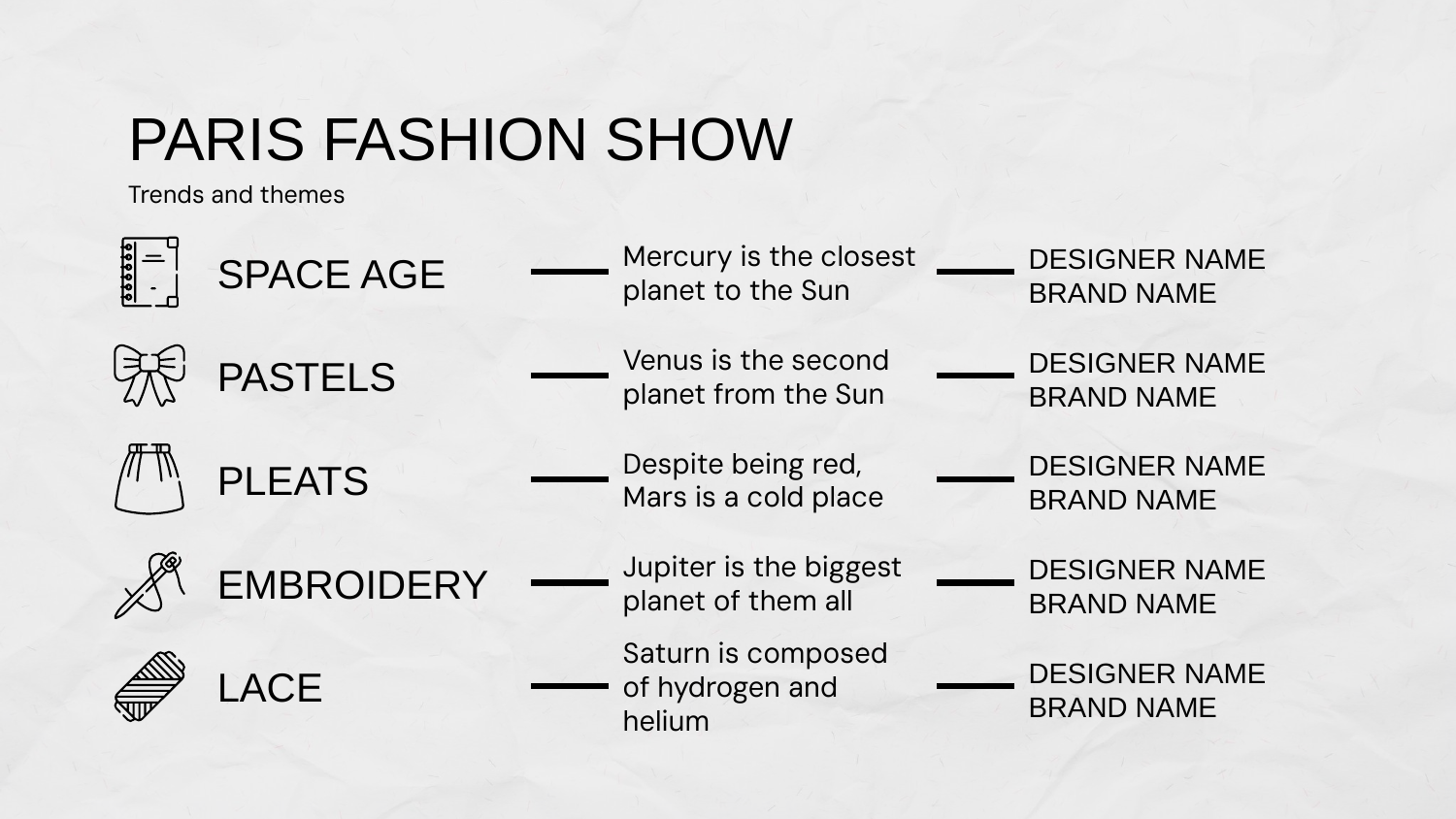

# PARIS FASHION SHOW
Trends and themes
SPACE AGE
Mercury is the closest planet to the Sun
DESIGNER NAME
BRAND NAME

PASTELS
Venus is the second planet from the Sun
DESIGNER NAME
BRAND NAME

PLEATS
Despite being red, Mars is a cold place
DESIGNER NAME
BRAND NAME

EMBROIDERY
Jupiter is the biggest planet of them all
DESIGNER NAME
BRAND NAME

LACE
Saturn is composed of hydrogen and helium
DESIGNER NAME
BRAND NAME